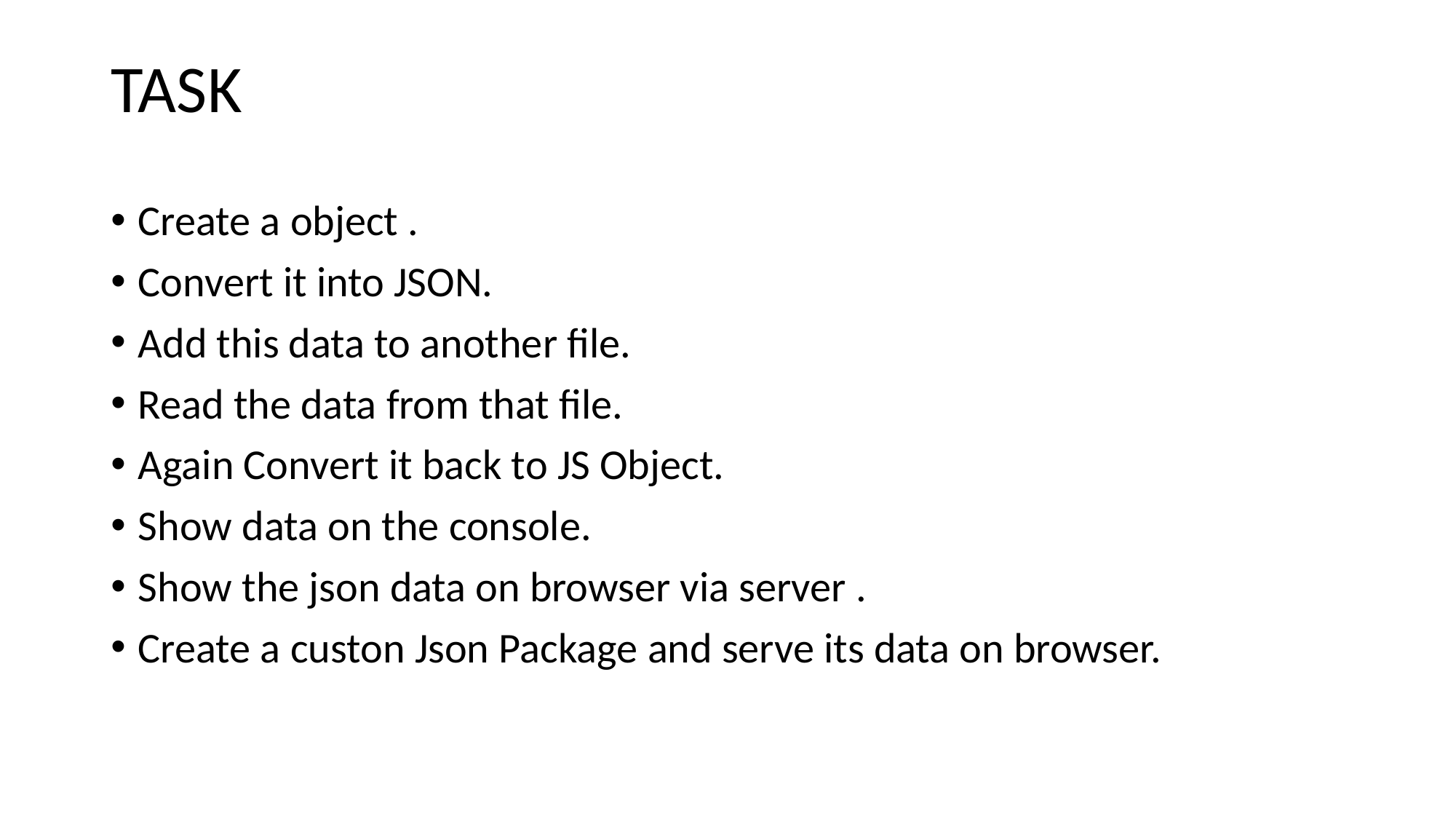

# TASK
Create a object .
Convert it into JSON.
Add this data to another file.
Read the data from that file.
Again Convert it back to JS Object.
Show data on the console.
Show the json data on browser via server .
Create a custon Json Package and serve its data on browser.